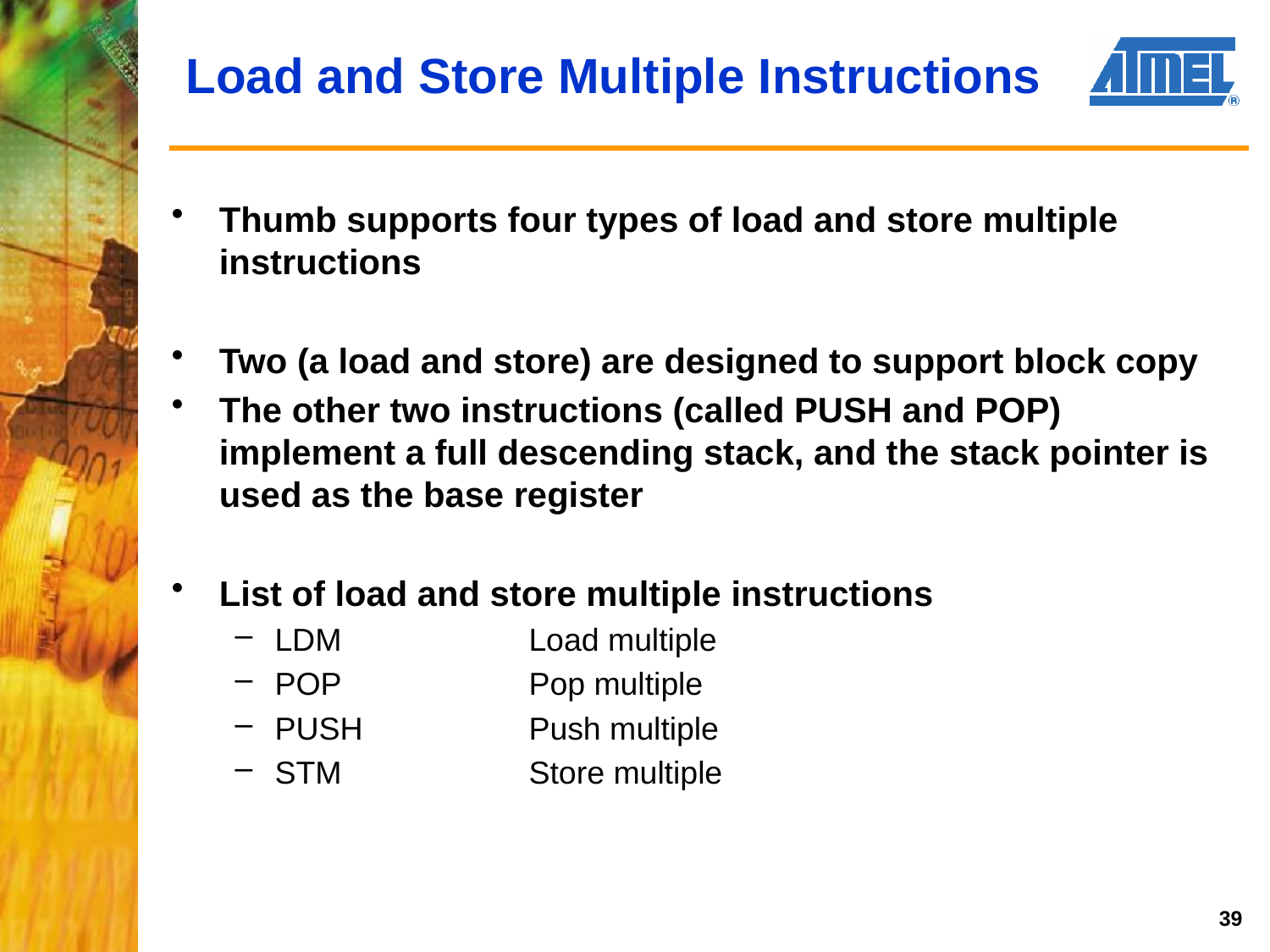

# Load and Store Multiple Instructions
Thumb supports four types of load and store multiple instructions

Two (a load and store) are designed to support block copy
The other two instructions (called PUSH and POP) implement a full descending stack, and the stack pointer is used as the base register

List of load and store multiple instructions
LDM		Load multiple
POP		Pop multiple
PUSH		Push multiple
STM		Store multiple